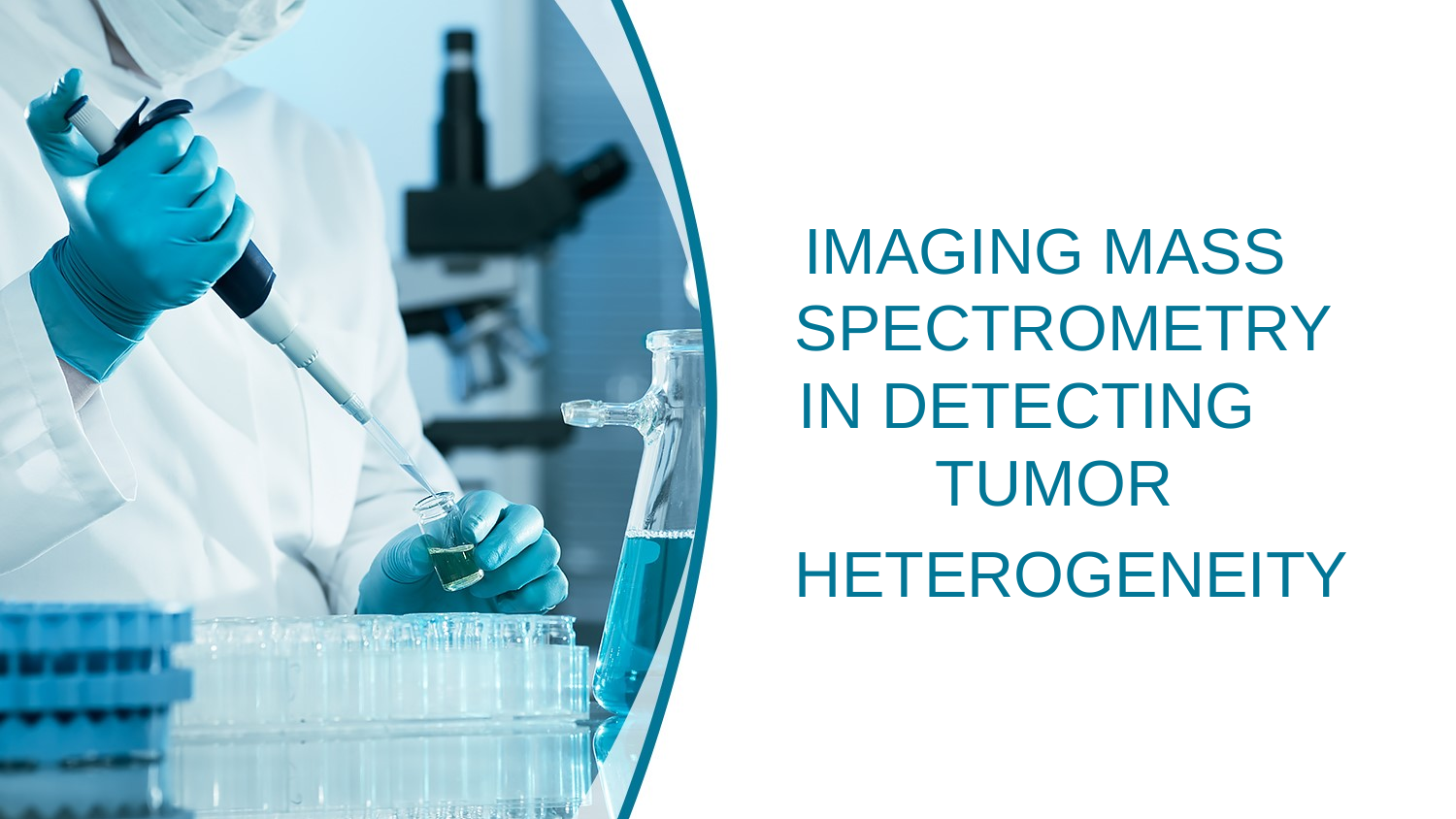

IMAGING MASS   SPECTROMETRY IN DETECTING     TUMOR
 HETEROGENEITY